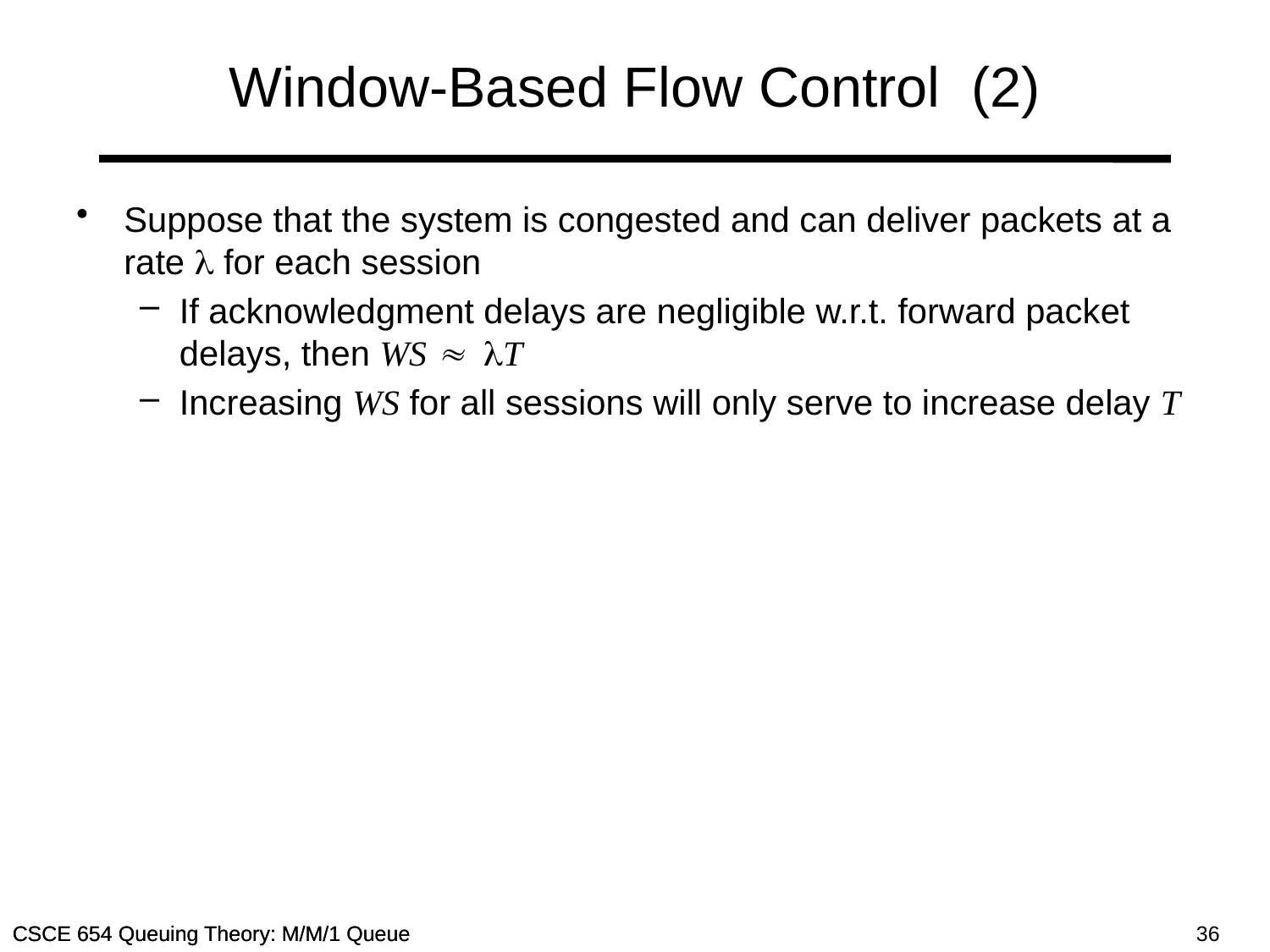

# Window-Based Flow Control  (2)
Suppose that the system is congested and can deliver packets at a rate λ for each session
If acknowledgment delays are negligible w.r.t. forward packet delays, then WS ≈  λT
Increasing WS for all sessions will only serve to increase delay T